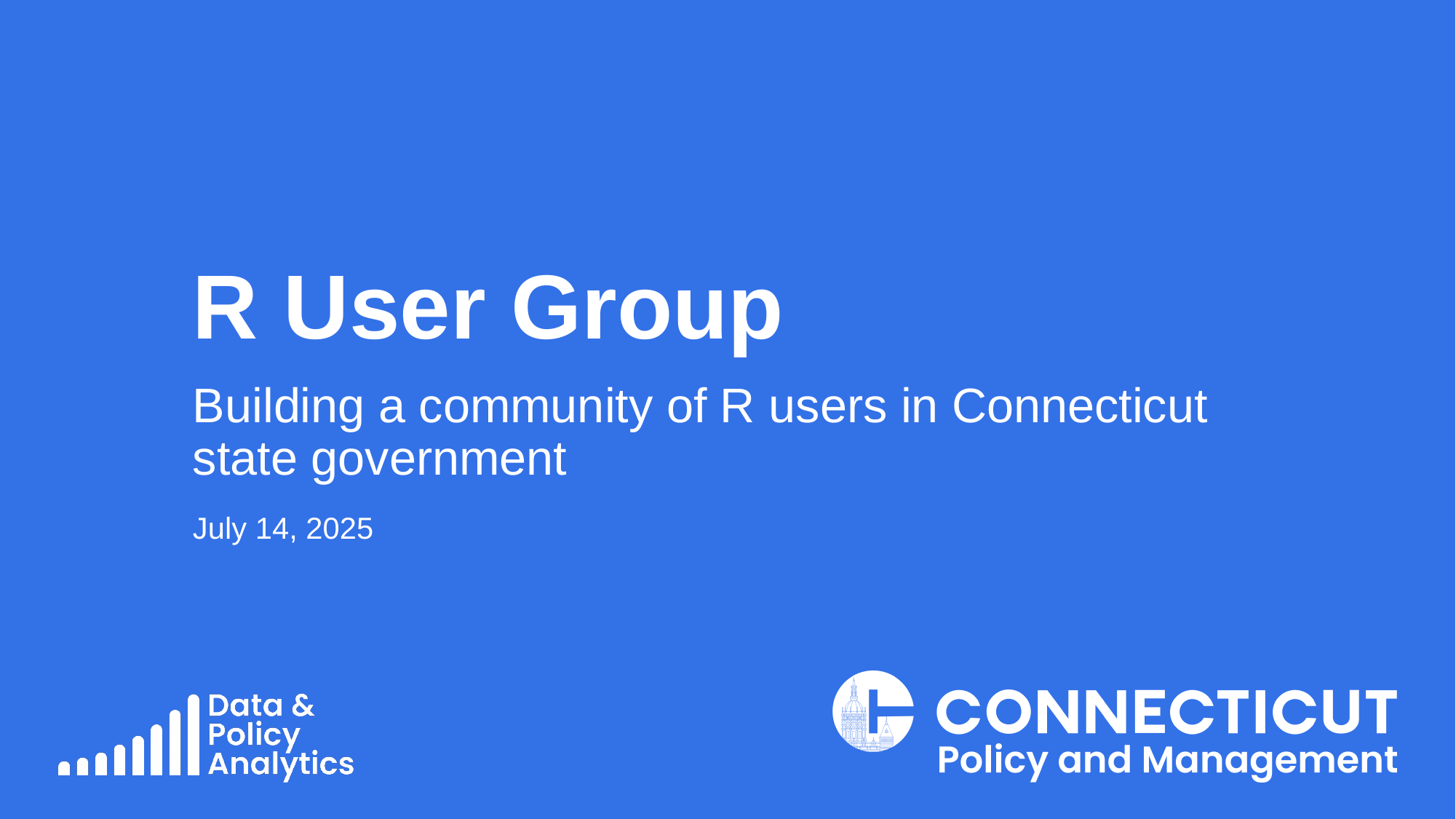

# R User Group
Building a community of R users in Connecticut state government

July 14, 2025